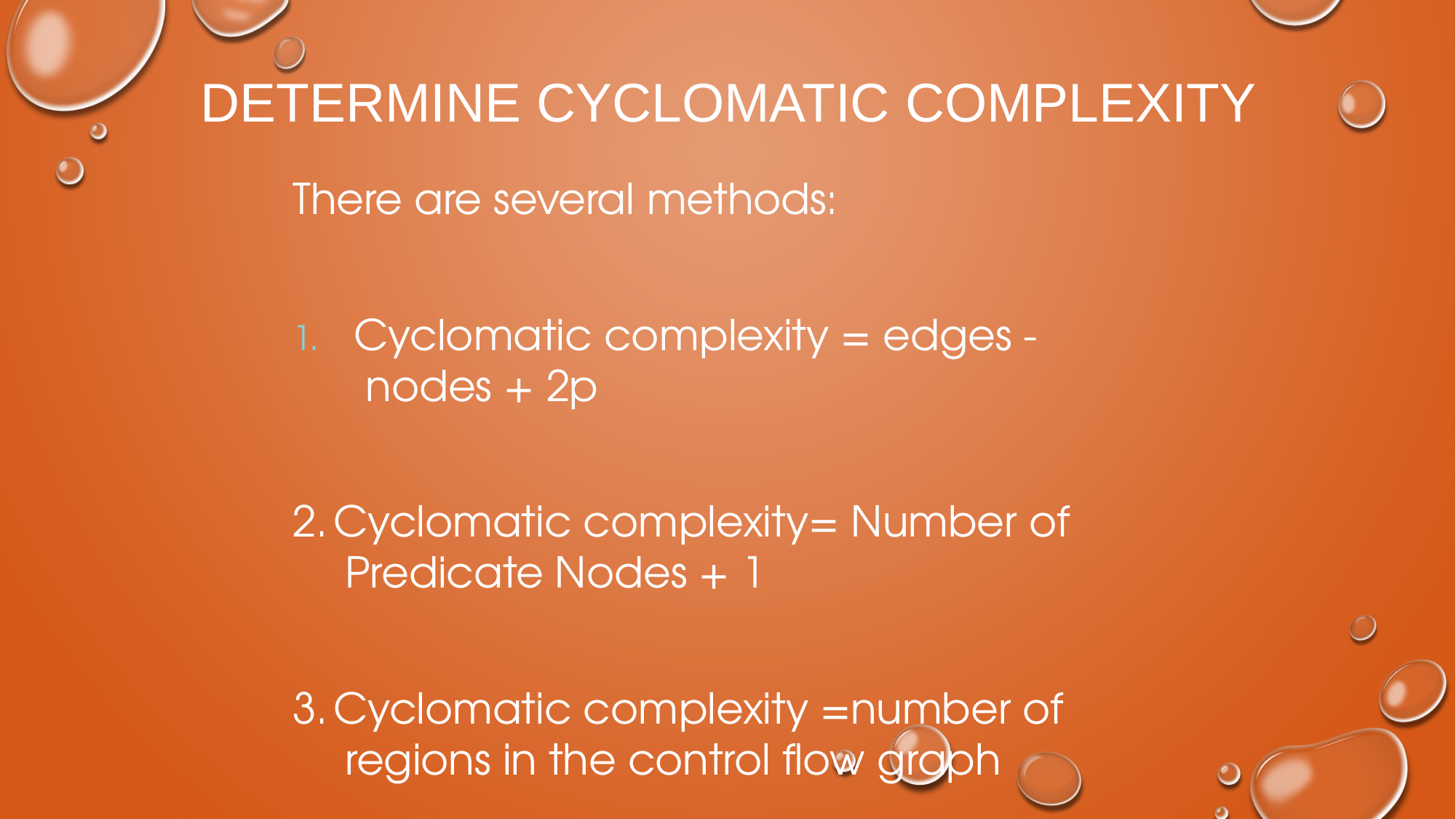

# Determine Cyclomatic complexity
There are several methods:

Cyclomatic complexity = edges -  nodes + 2p

Cyclomatic complexity= Number of  Predicate Nodes + 1

Cyclomatic complexity =number of  regions in the control flow graph